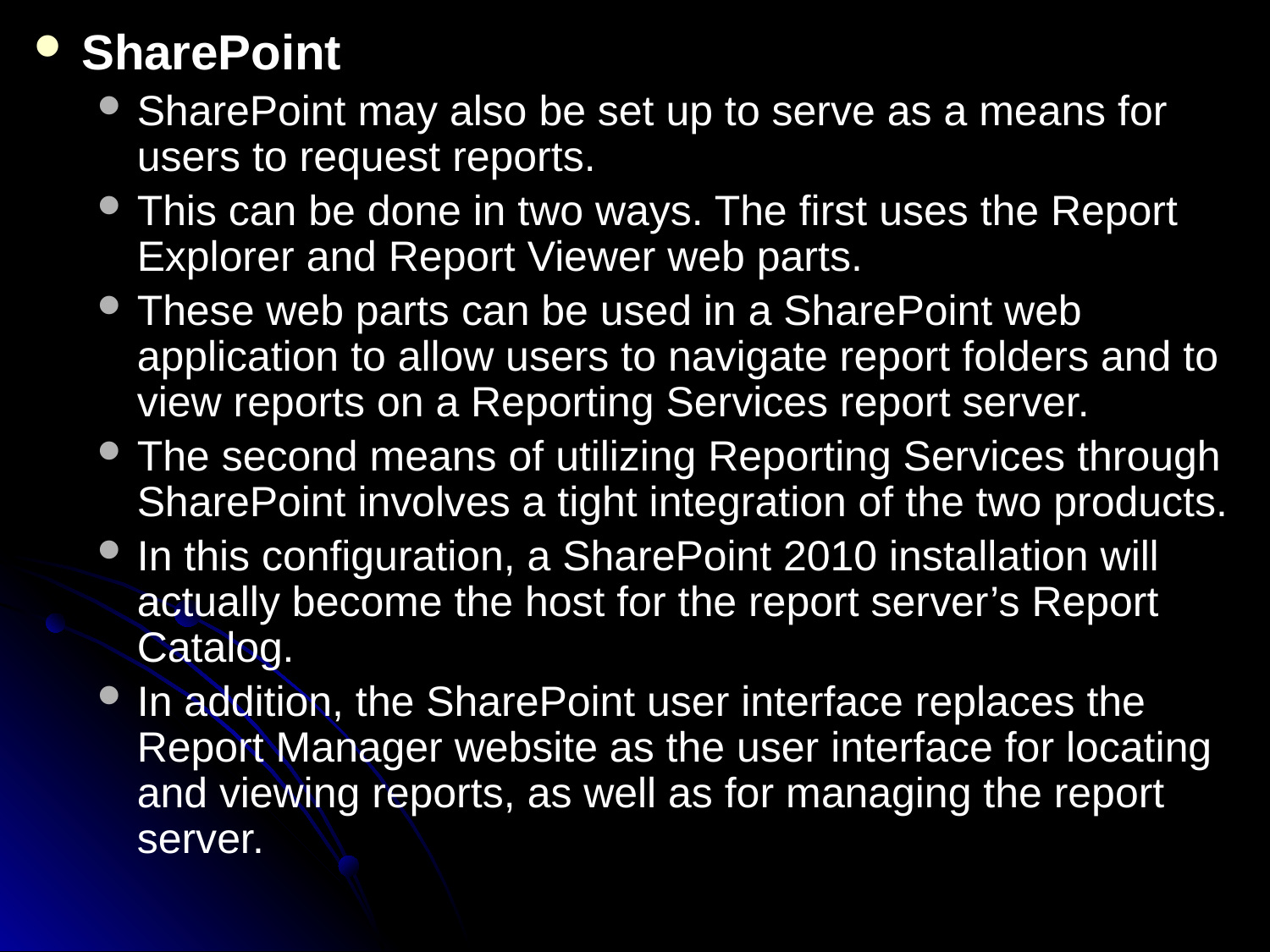

SharePoint
SharePoint may also be set up to serve as a means for users to request reports.
This can be done in two ways. The first uses the Report Explorer and Report Viewer web parts.
These web parts can be used in a SharePoint web application to allow users to navigate report folders and to view reports on a Reporting Services report server.
The second means of utilizing Reporting Services through SharePoint involves a tight integration of the two products.
In this configuration, a SharePoint 2010 installation will actually become the host for the report server’s Report Catalog.
In addition, the SharePoint user interface replaces the Report Manager website as the user interface for locating and viewing reports, as well as for managing the report server.